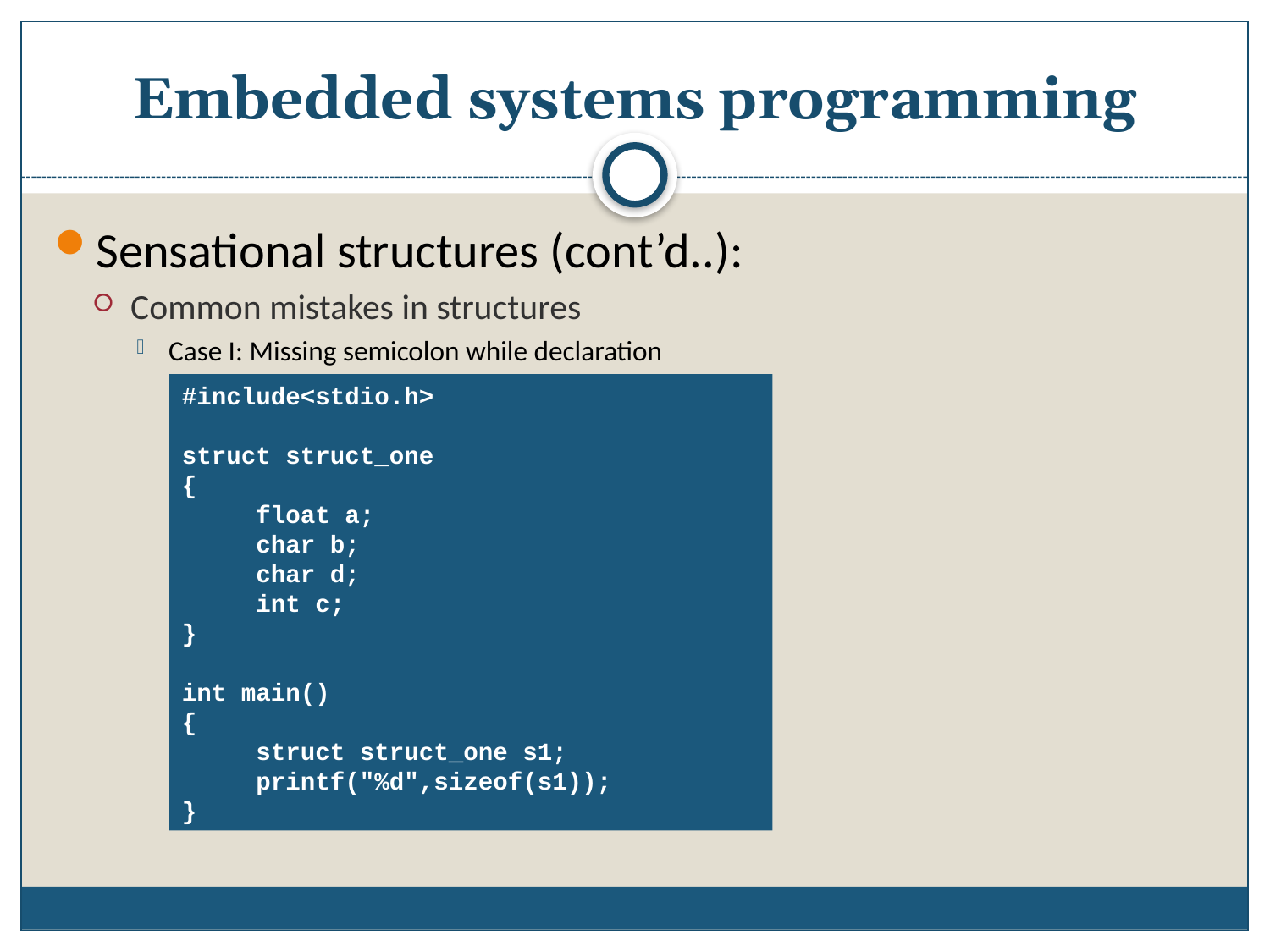

# Embedded systems programming
Sensational structures (cont’d..):
Common mistakes in structures
Case I: Missing semicolon while declaration

#include<stdio.h>

struct struct_one
{
     float a;
     char b;
     char d;
     int c;
}

int main()
{
     struct struct_one s1;
     printf("%d",sizeof(s1));
}